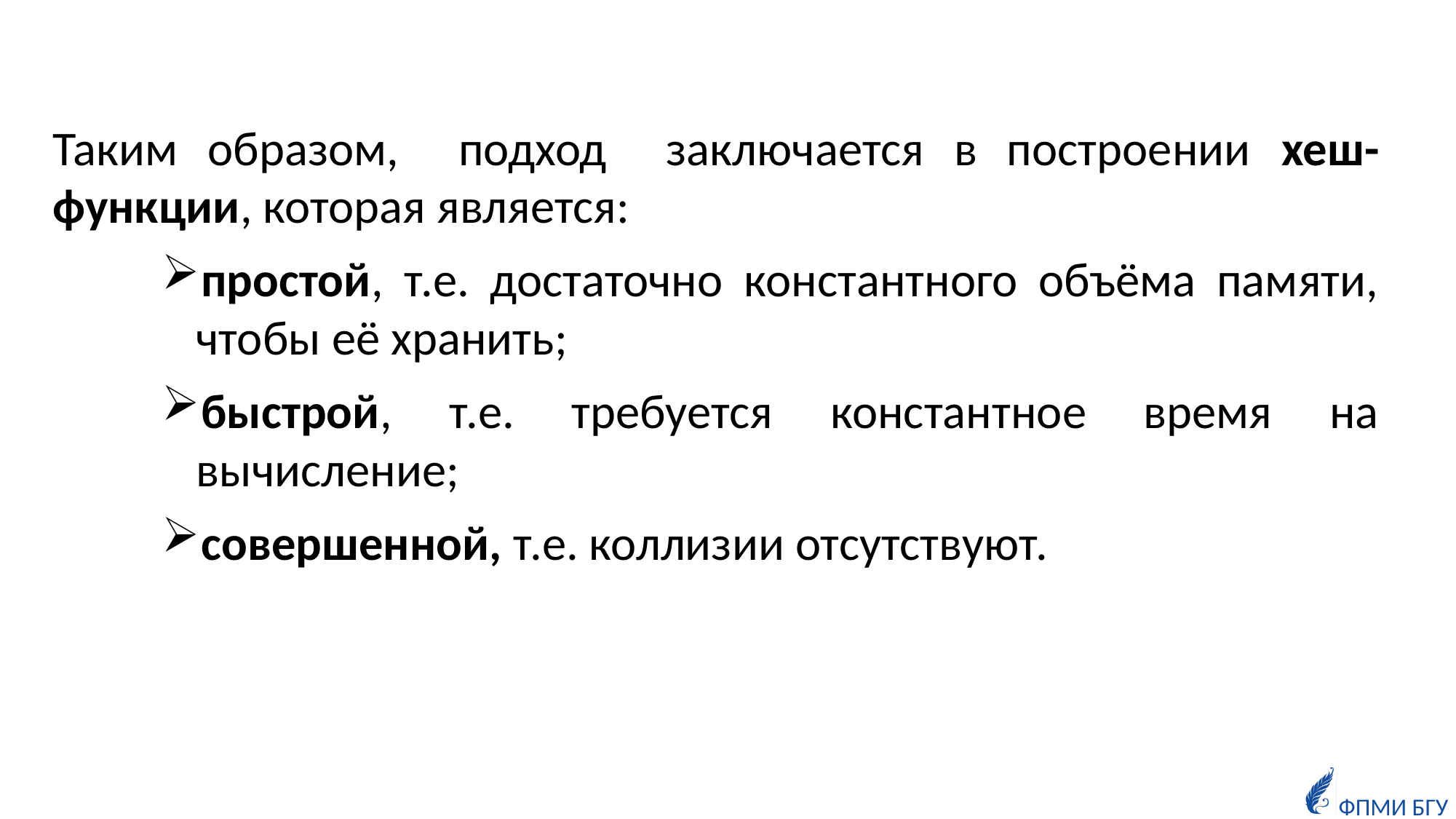

Таким образом,  подход  заключается в построении хеш-функции, которая является:
простой, т.е. достаточно константного объёма памяти, чтобы её хранить;
быстрой, т.е. требуется константное время на вычисление;
совершенной, т.е. коллизии отсутствуют.